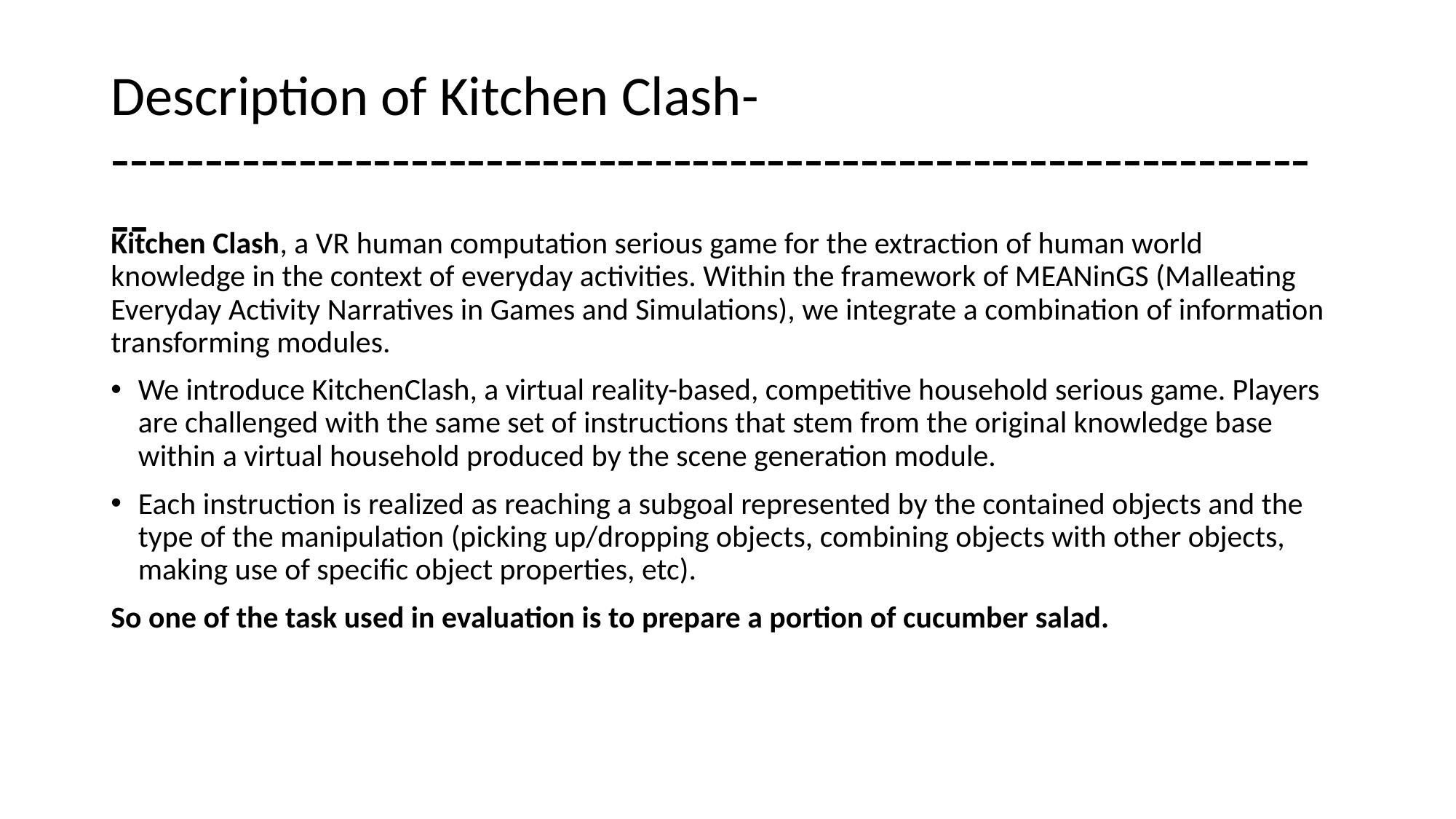

# Description of Kitchen Clash- ------------------------------------------------------------------

Kitchen Clash, a VR human computation serious game for the extraction of human world knowledge in the context of everyday activities. Within the framework of MEANinGS (Malleating Everyday Activity Narratives in Games and Simulations), we integrate a combination of information transforming modules.
We introduce KitchenClash, a virtual reality-based, competitive household serious game. Players are challenged with the same set of instructions that stem from the original knowledge base within a virtual household produced by the scene generation module.
Each instruction is realized as reaching a subgoal represented by the contained objects and the type of the manipulation (picking up/dropping objects, combining objects with other objects, making use of specific object properties, etc).
So one of the task used in evaluation is to prepare a portion of cucumber salad.